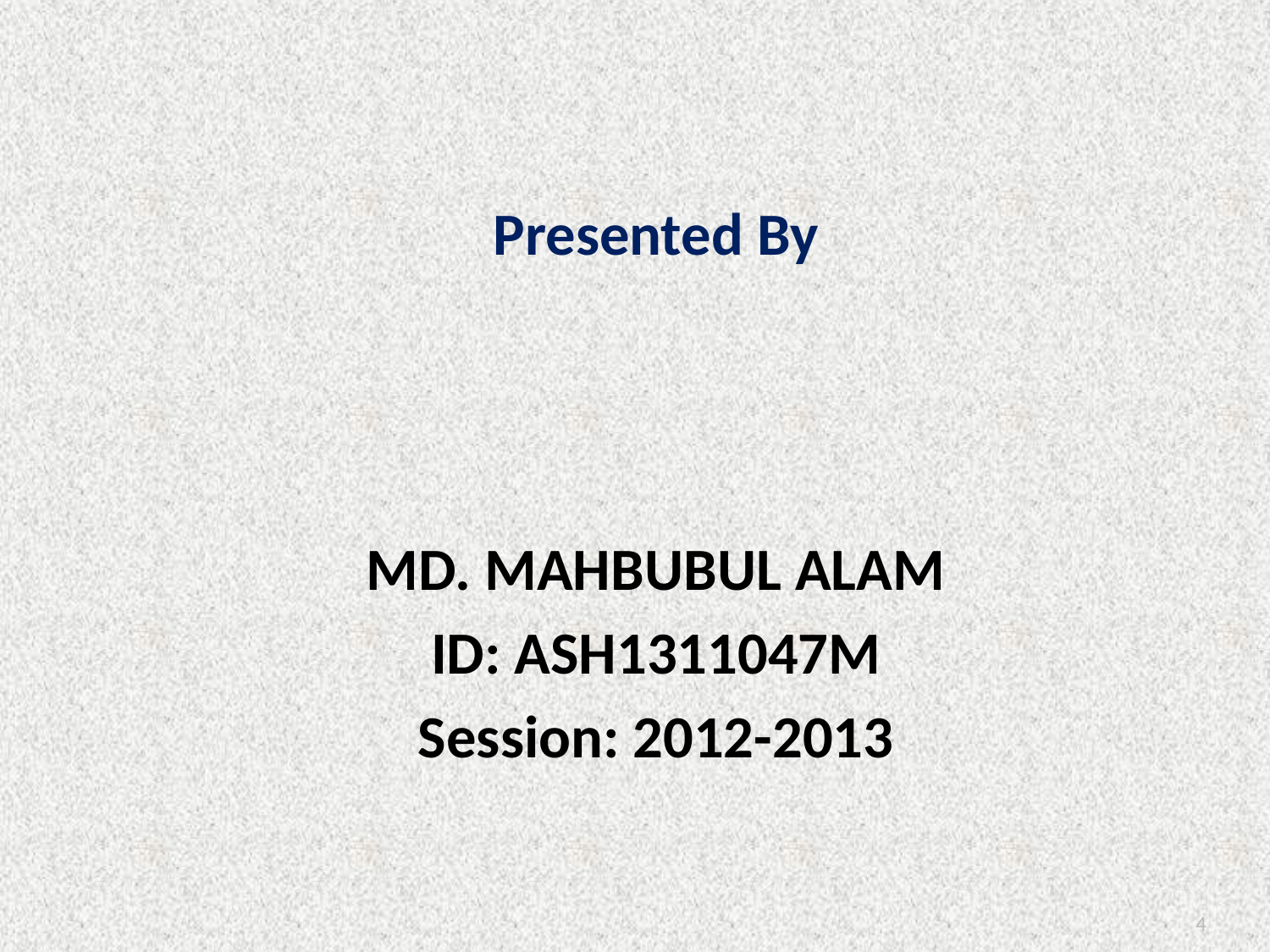

Presented By

MD. MAHBUBUL ALAM
ID: ASH1311047M
Session: 2012-2013

4